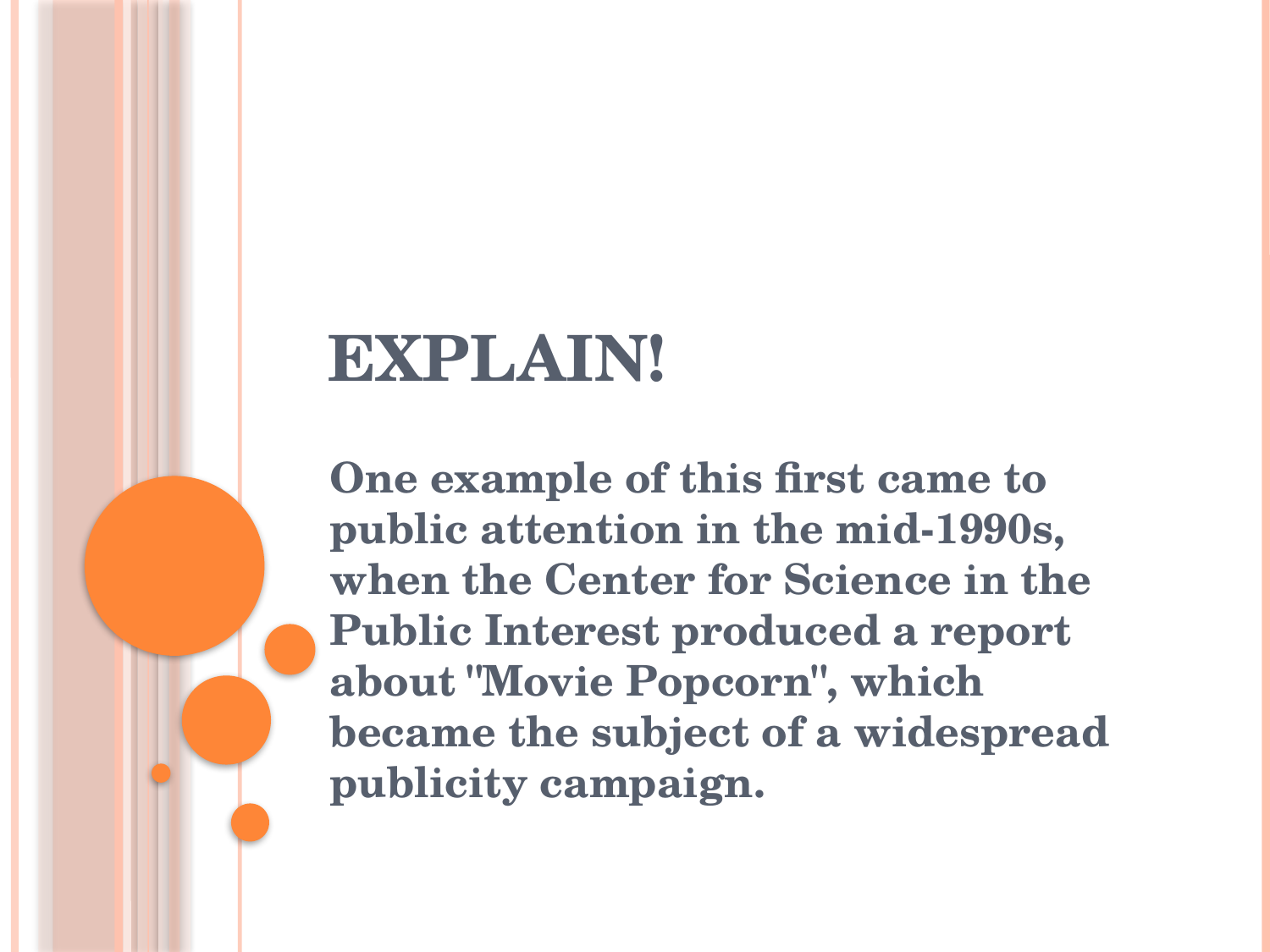

# explain!
One example of this first came to public attention in the mid-1990s, when the Center for Science in the Public Interest produced a report about "Movie Popcorn", which became the subject of a widespread publicity campaign.